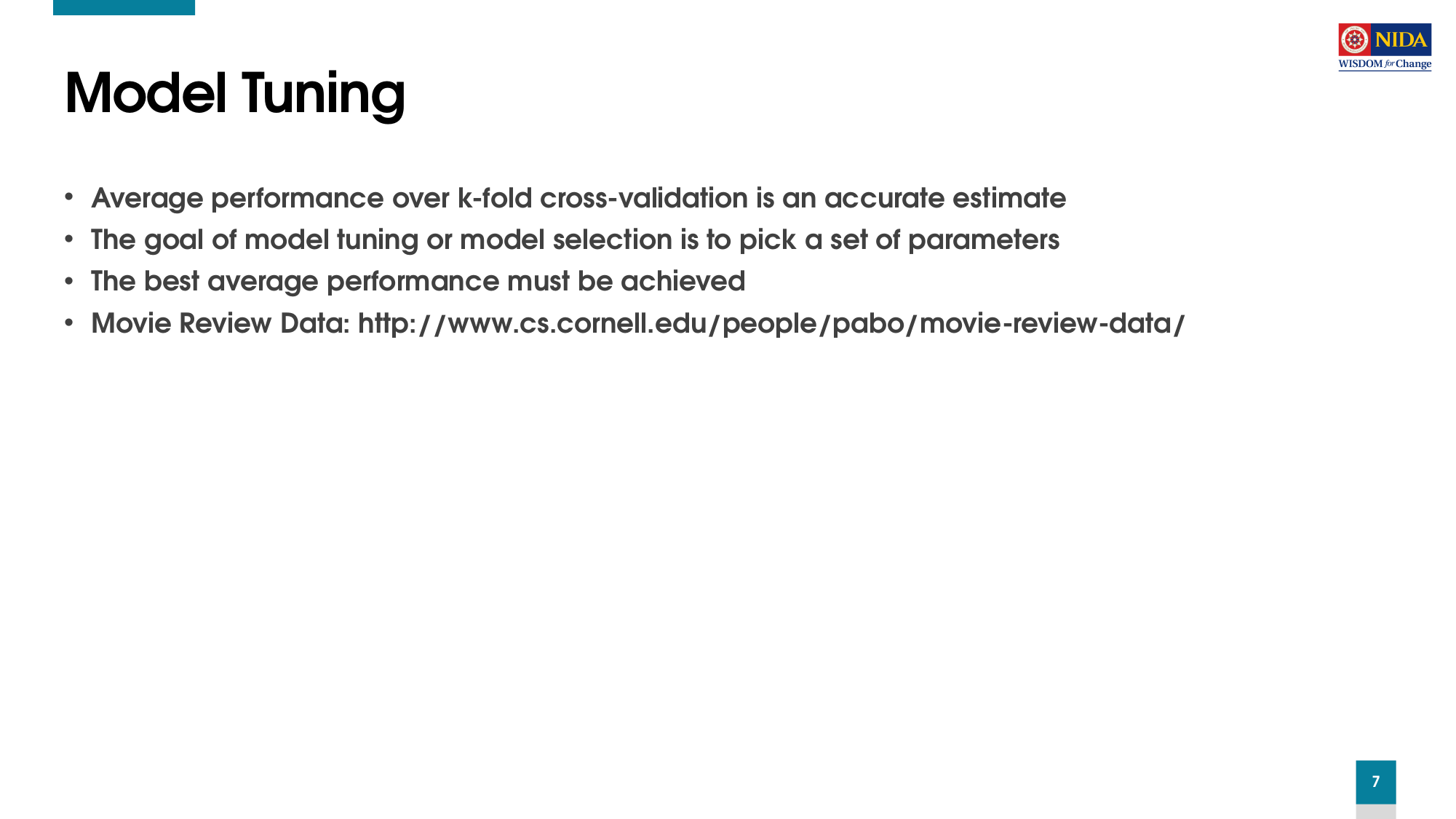

# Model Tuning
Average performance over k-fold cross-validation is an accurate estimate
The goal of model tuning or model selection is to pick a set of parameters
The best average performance must be achieved
Movie Review Data: http://www.cs.cornell.edu/people/pabo/movie-review-data/